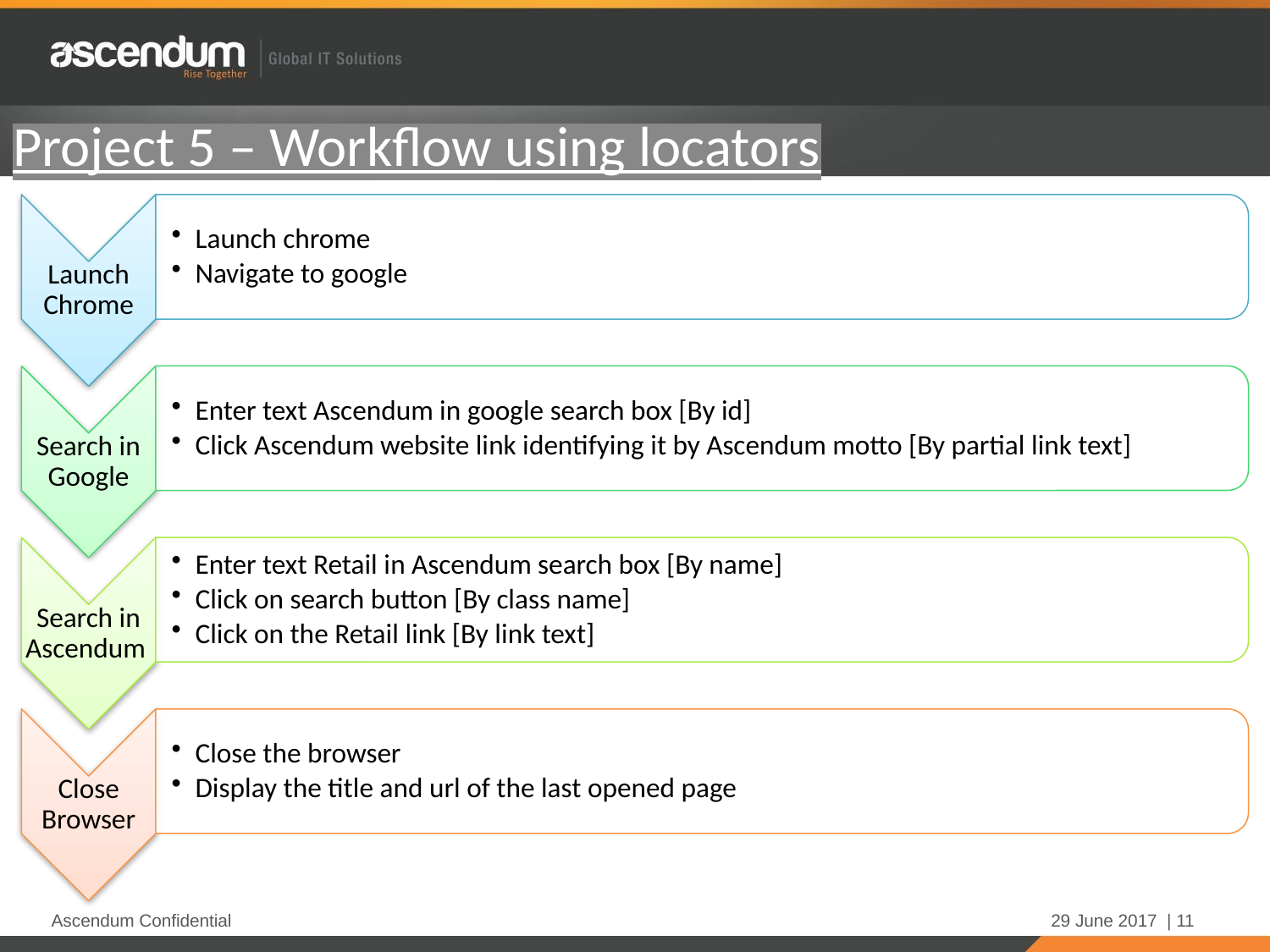

Project 5 – Workflow using locators
Launch Chrome
Launch chrome
Navigate to google
Search in Google
Enter text Ascendum in google search box [By id]
Click Ascendum website link identifying it by Ascendum motto [By partial link text]
Search in Ascendum
Enter text Retail in Ascendum search box [By name]
Click on search button [By class name]
Click on the Retail link [By link text]
Close Browser
Close the browser
Display the title and url of the last opened page